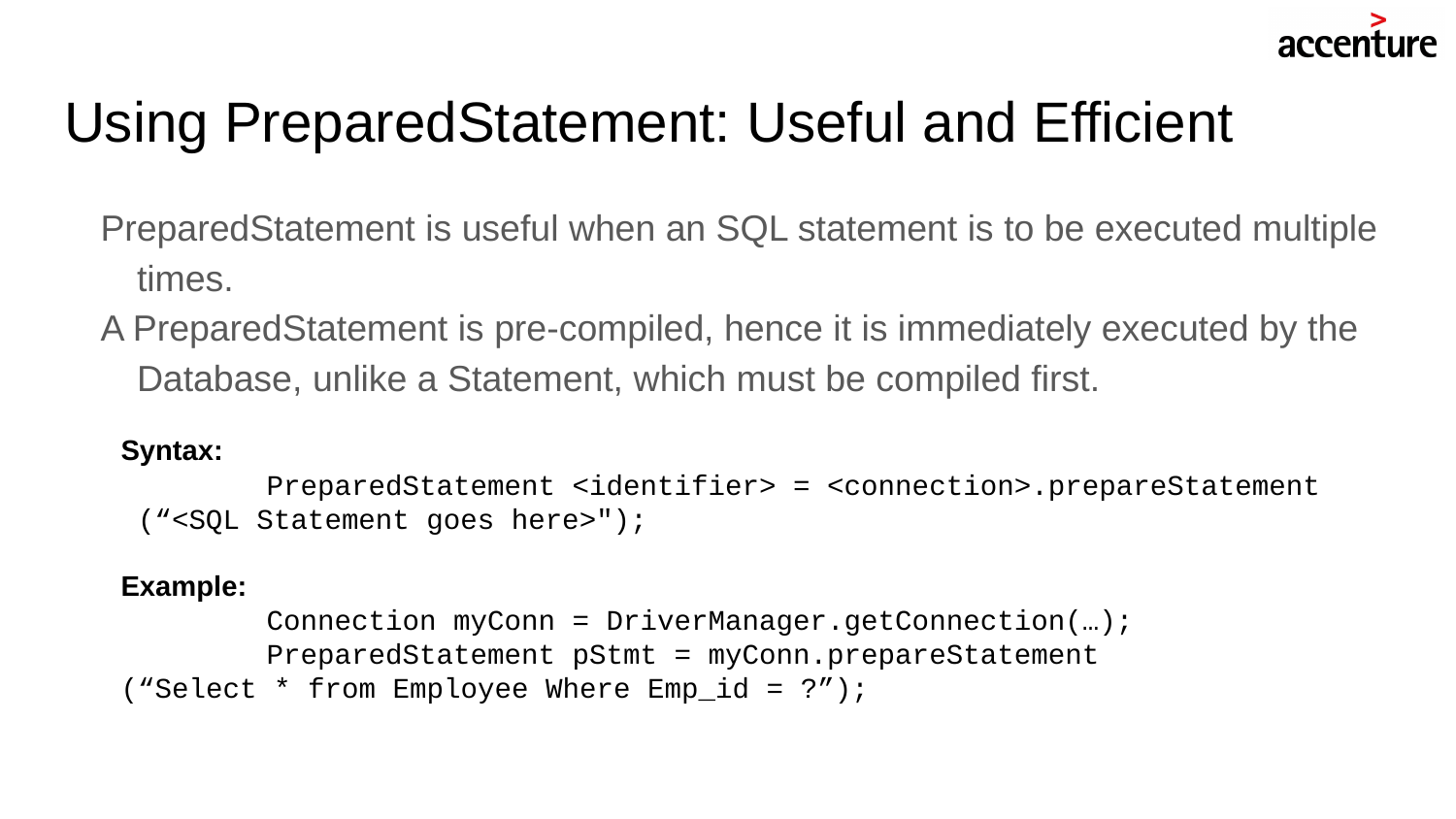

# Using PreparedStatement: Useful and Efficient
PreparedStatement is useful when an SQL statement is to be executed multiple times.
A PreparedStatement is pre-compiled, hence it is immediately executed by the Database, unlike a Statement, which must be compiled first.
Syntax:
	PreparedStatement <identifier> = <connection>.prepareStatement
 (“<SQL Statement goes here>");

Example:
	Connection myConn = DriverManager.getConnection(…);
	PreparedStatement pStmt = myConn.prepareStatement
(“Select * from Employee Where Emp_id = ?”);